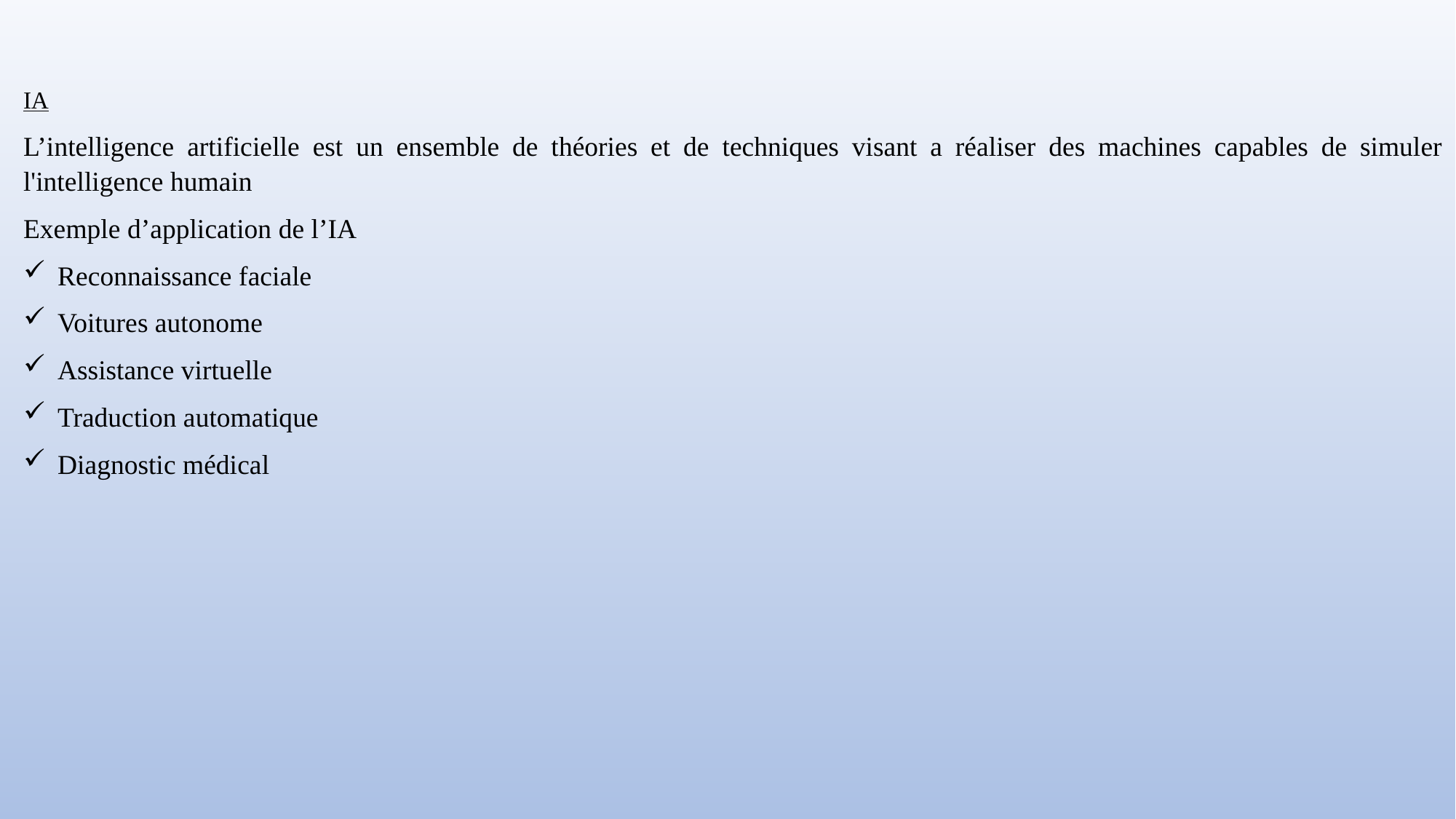

IA
L’intelligence artificielle est un ensemble de théories et de techniques visant a réaliser des machines capables de simuler l'intelligence humain
Exemple d’application de l’IA
Reconnaissance faciale
Voitures autonome
Assistance virtuelle
Traduction automatique
Diagnostic médical